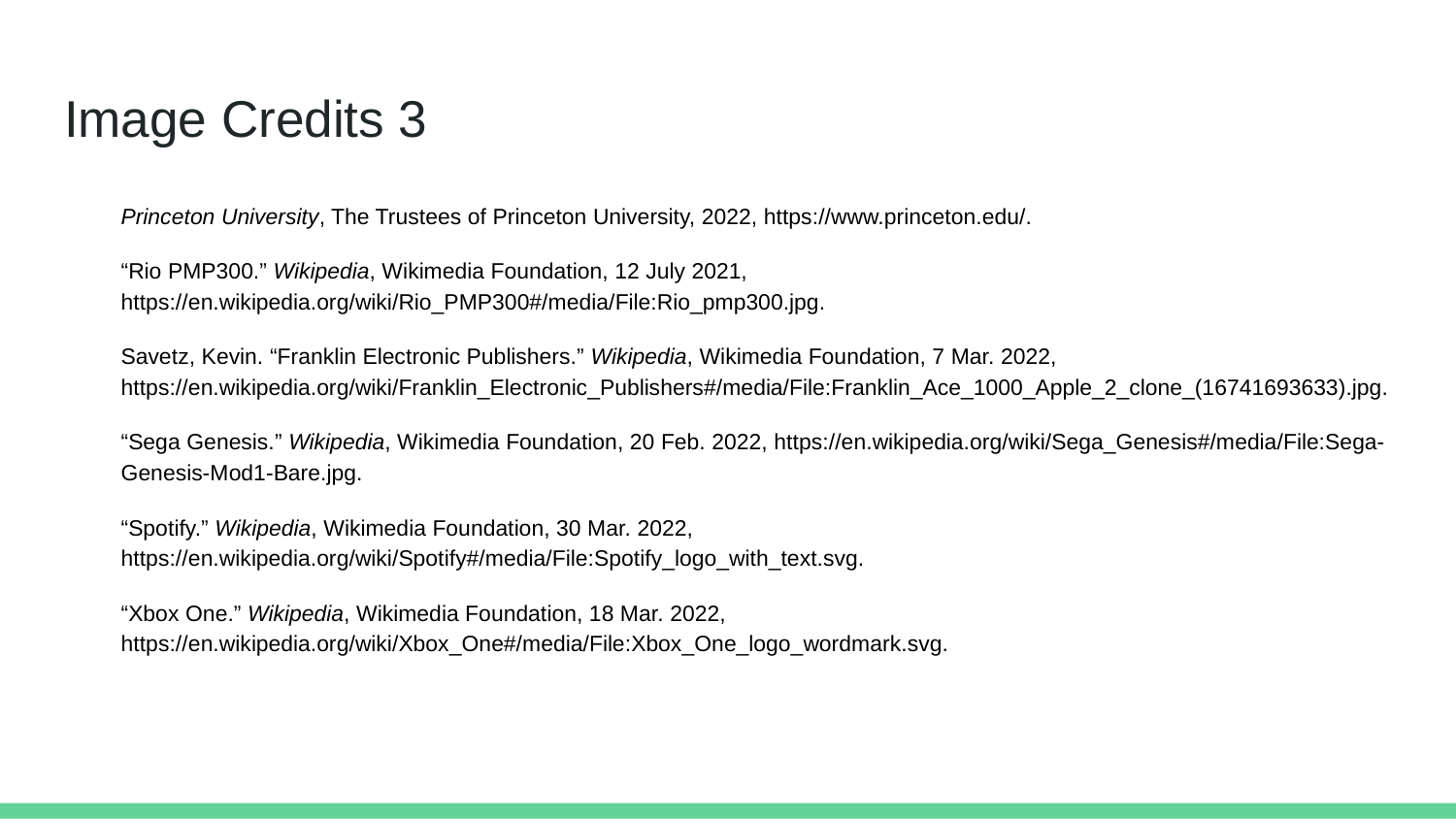

# Image Credits 3
Princeton University, The Trustees of Princeton University, 2022, https://www.princeton.edu/.
“Rio PMP300.” Wikipedia, Wikimedia Foundation, 12 July 2021, https://en.wikipedia.org/wiki/Rio_PMP300#/media/File:Rio_pmp300.jpg.
Savetz, Kevin. “Franklin Electronic Publishers.” Wikipedia, Wikimedia Foundation, 7 Mar. 2022, https://en.wikipedia.org/wiki/Franklin_Electronic_Publishers#/media/File:Franklin_Ace_1000_Apple_2_clone_(16741693633).jpg.
“Sega Genesis.” Wikipedia, Wikimedia Foundation, 20 Feb. 2022, https://en.wikipedia.org/wiki/Sega_Genesis#/media/File:Sega-Genesis-Mod1-Bare.jpg.
“Spotify.” Wikipedia, Wikimedia Foundation, 30 Mar. 2022, https://en.wikipedia.org/wiki/Spotify#/media/File:Spotify_logo_with_text.svg.
“Xbox One.” Wikipedia, Wikimedia Foundation, 18 Mar. 2022, https://en.wikipedia.org/wiki/Xbox_One#/media/File:Xbox_One_logo_wordmark.svg.